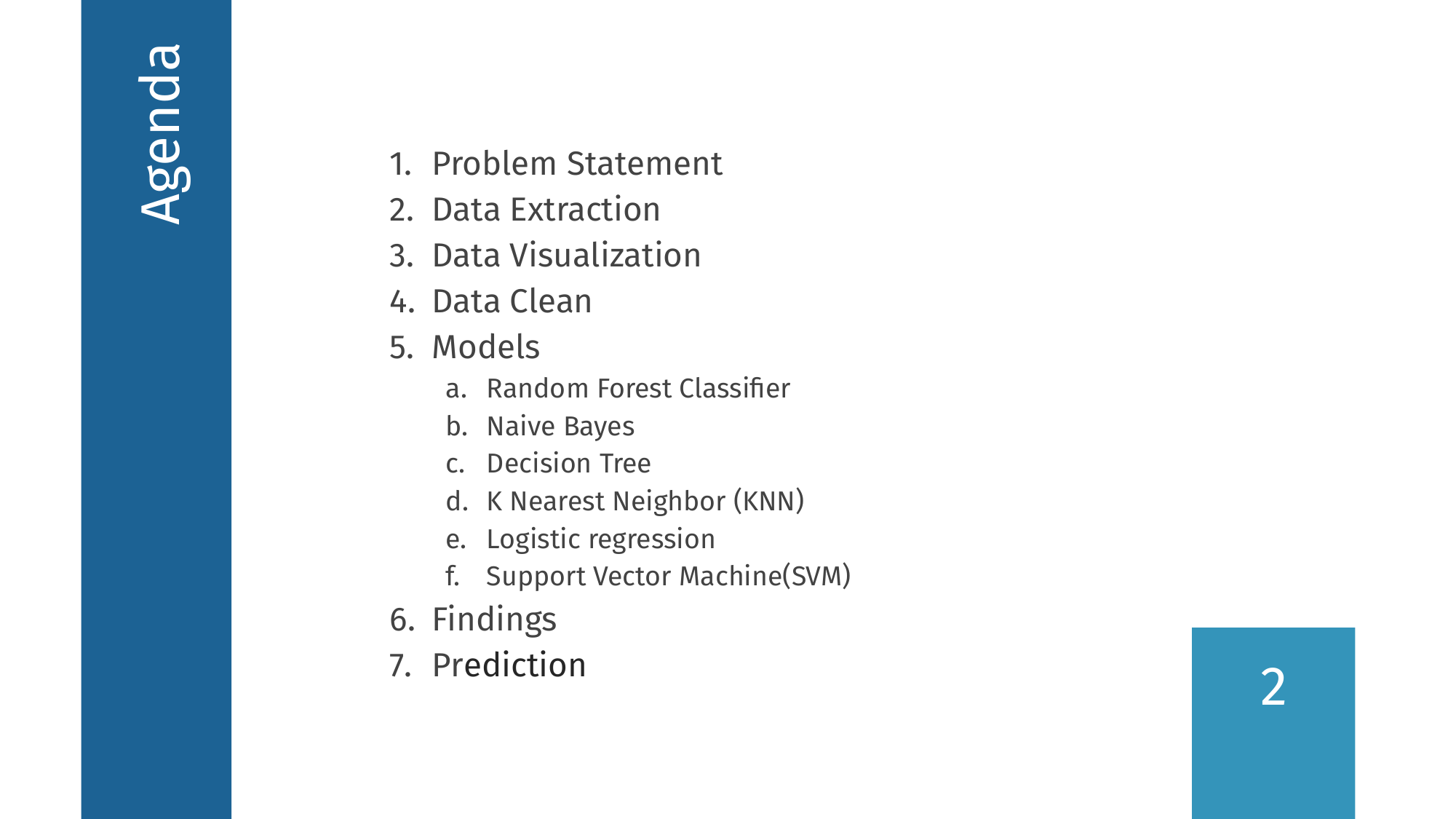

# Agenda
Problem Statement
Data Extraction
Data Visualization
Data Clean
Models
Random Forest Classifier
Naive Bayes
Decision Tree
K Nearest Neighbor (KNN)
Logistic regression
Support Vector Machine(SVM)
Findings
Prediction
2